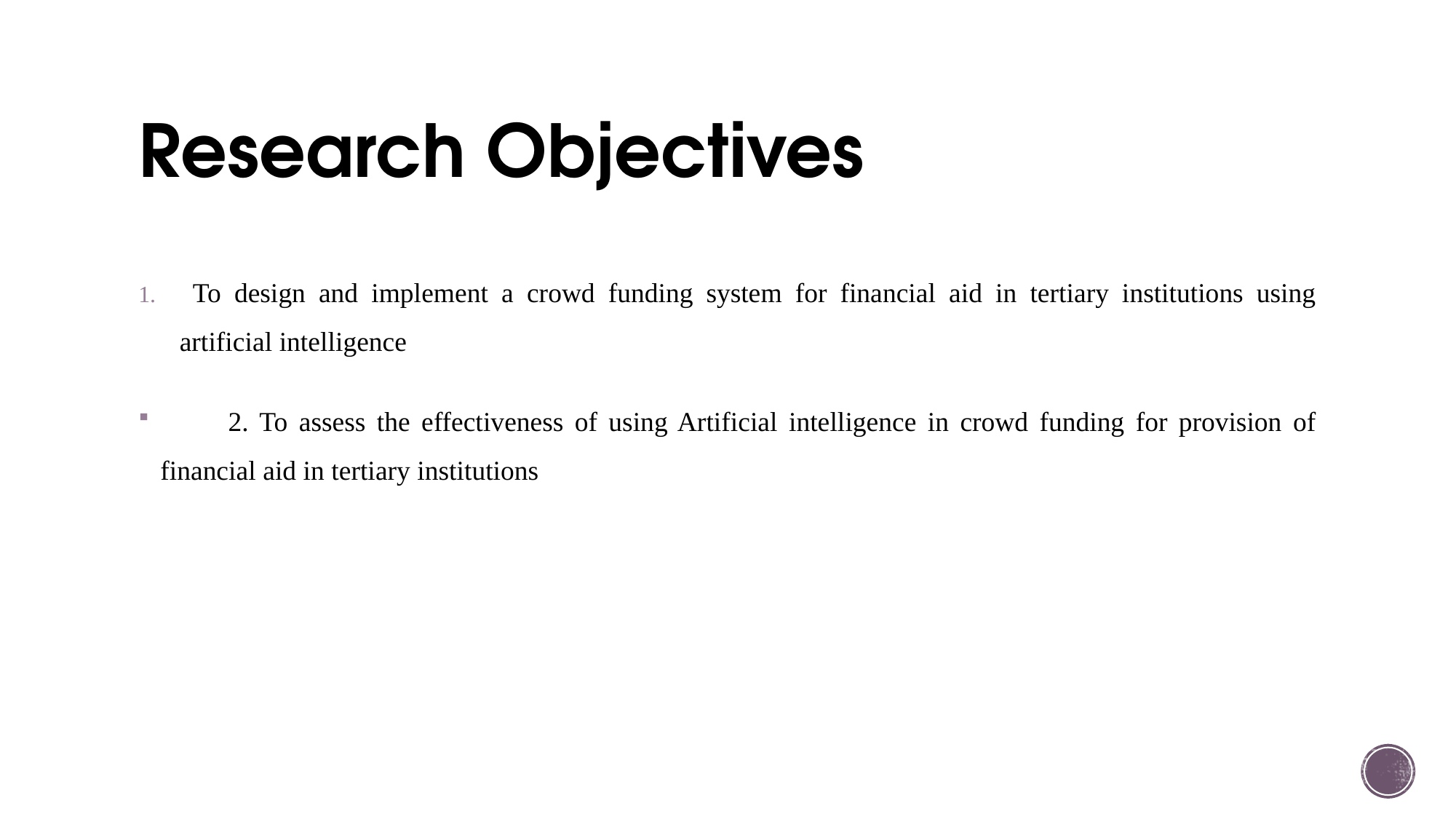

# Research Objectives
 To design and implement a crowd funding system for financial aid in tertiary institutions using artificial intelligence
      2. To assess the effectiveness of using Artificial intelligence in crowd funding for provision of financial aid in tertiary institutions